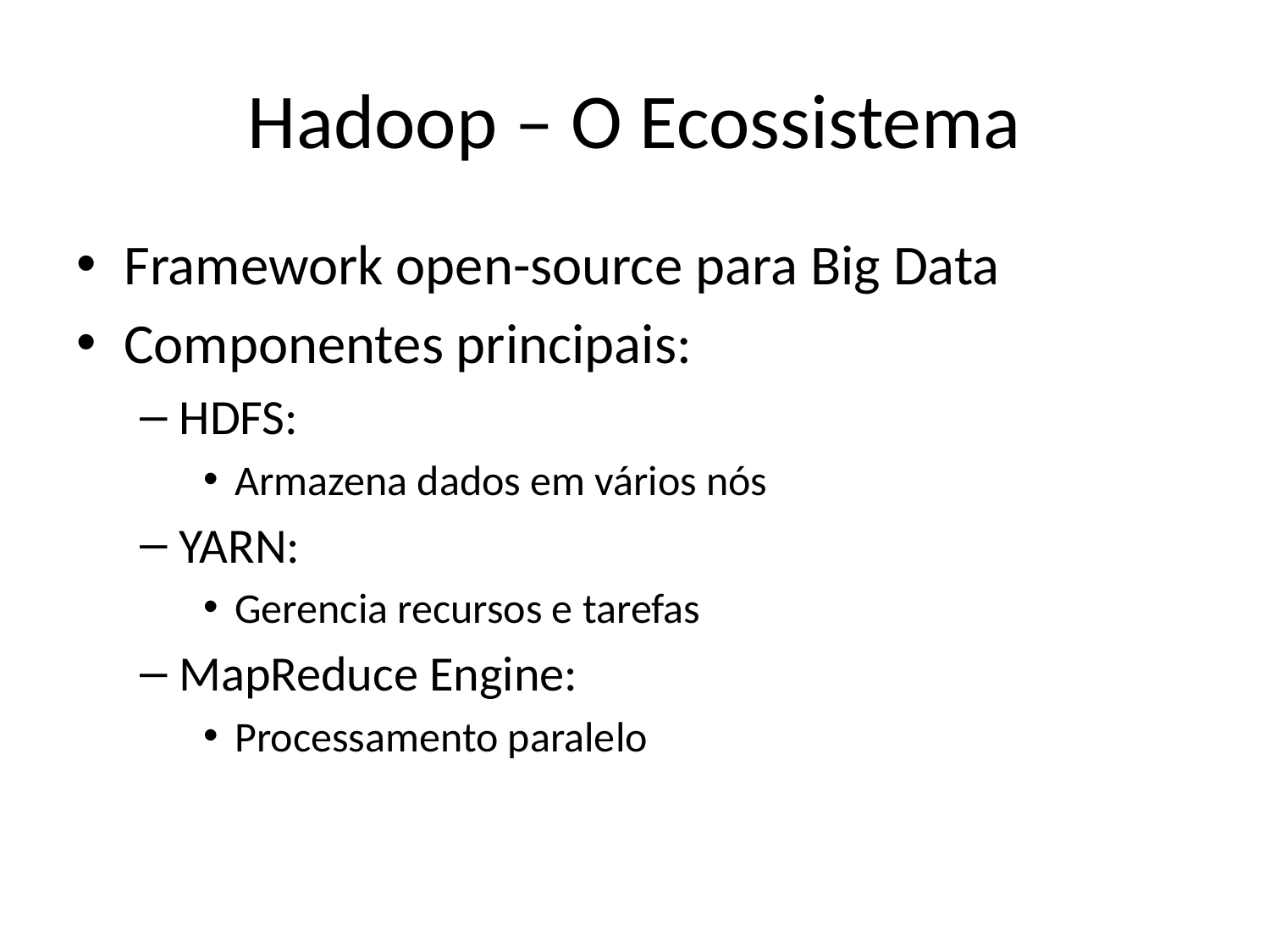

# Hadoop – O Ecossistema
Framework open-source para Big Data
Componentes principais:
HDFS:
Armazena dados em vários nós
YARN:
Gerencia recursos e tarefas
MapReduce Engine:
Processamento paralelo